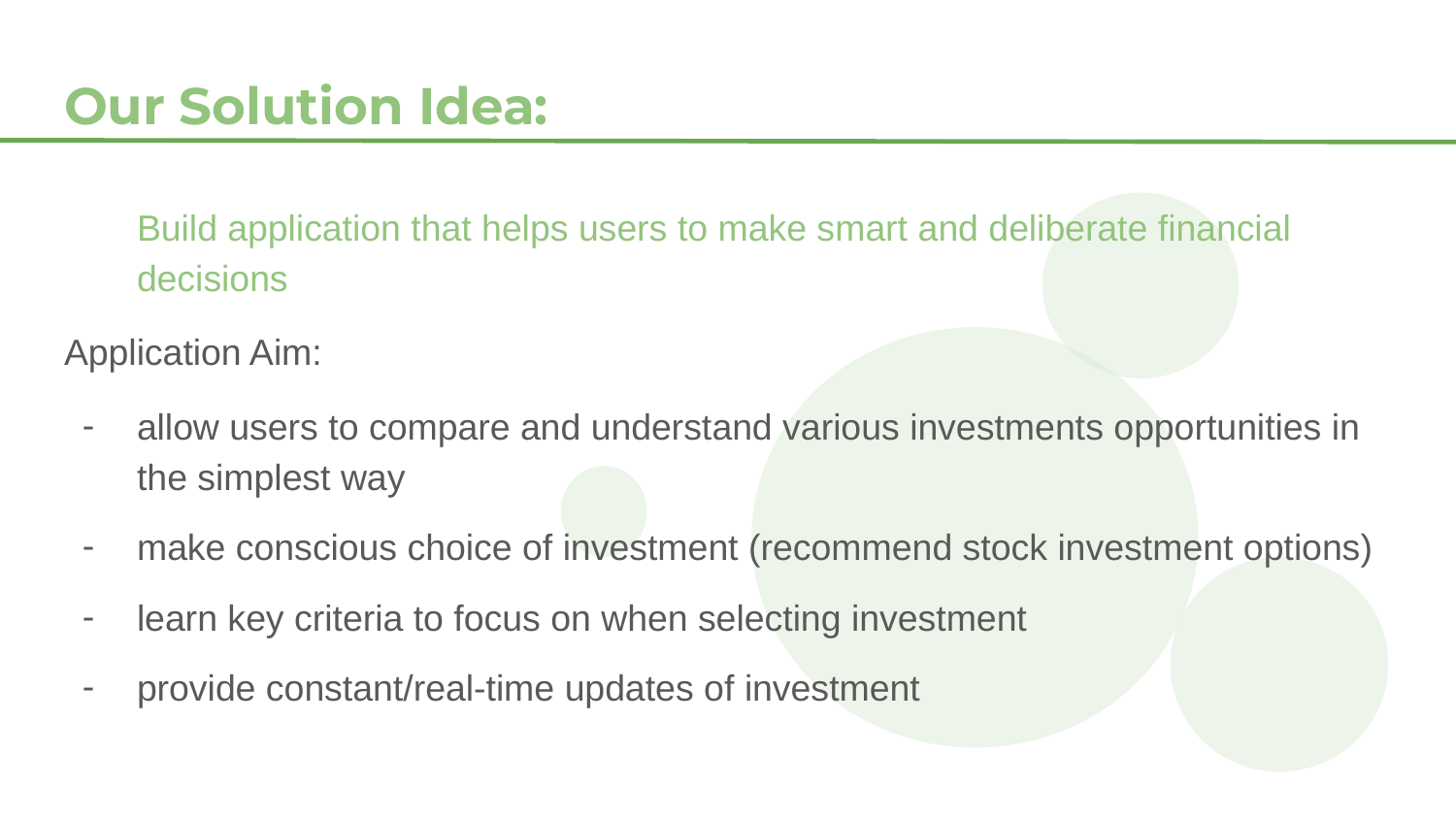

# Our Solution Idea:
Build application that helps users to make smart and deliberate financial decisions
Application Aim:
allow users to compare and understand various investments opportunities in the simplest way
make conscious choice of investment (recommend stock investment options)
learn key criteria to focus on when selecting investment
provide constant/real-time updates of investment